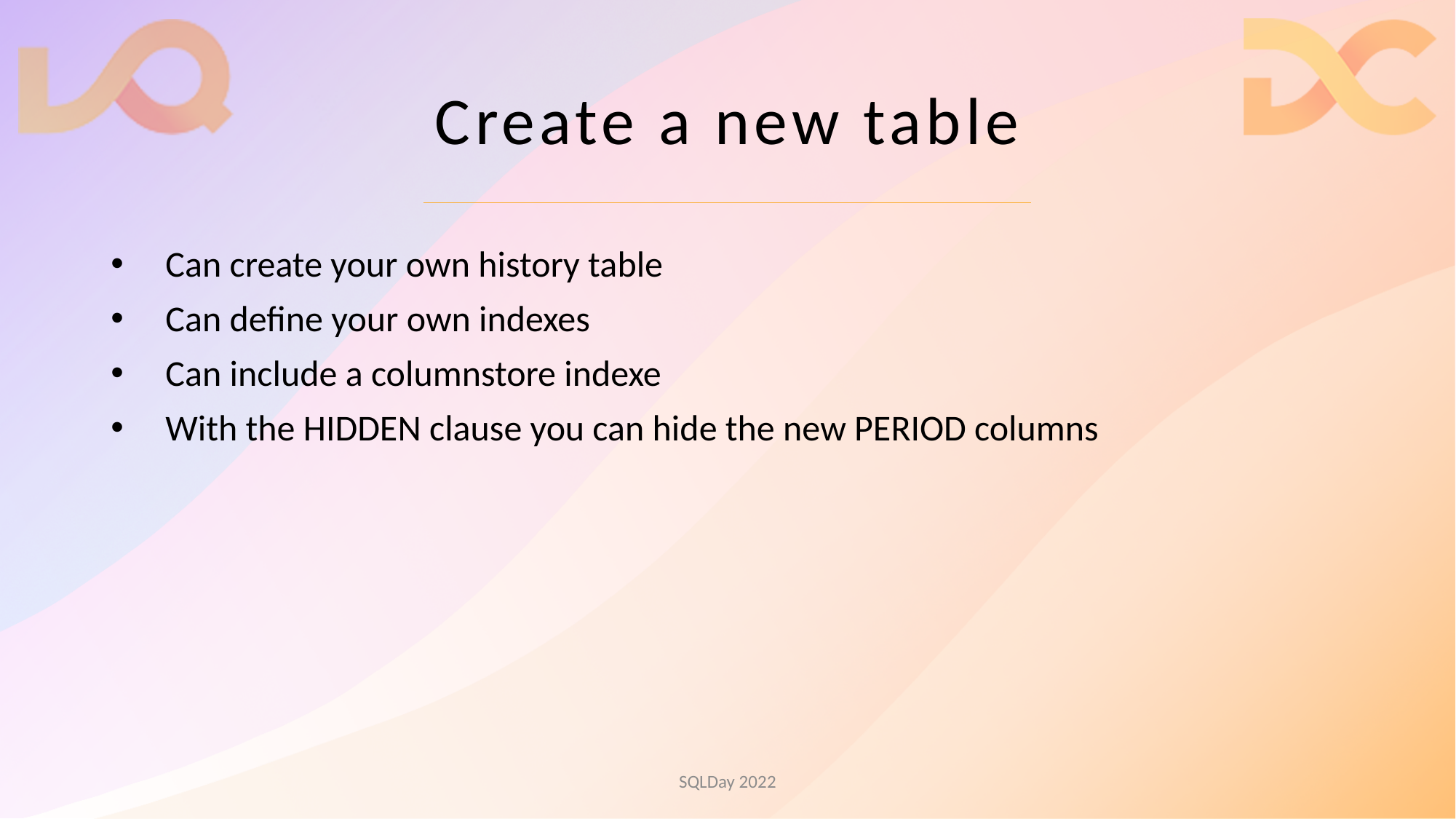

# Create a new table
Can create your own history table
Can define your own indexes
Can include a columnstore indexe
With the HIDDEN clause you can hide the new PERIOD columns
SQLDay 2022